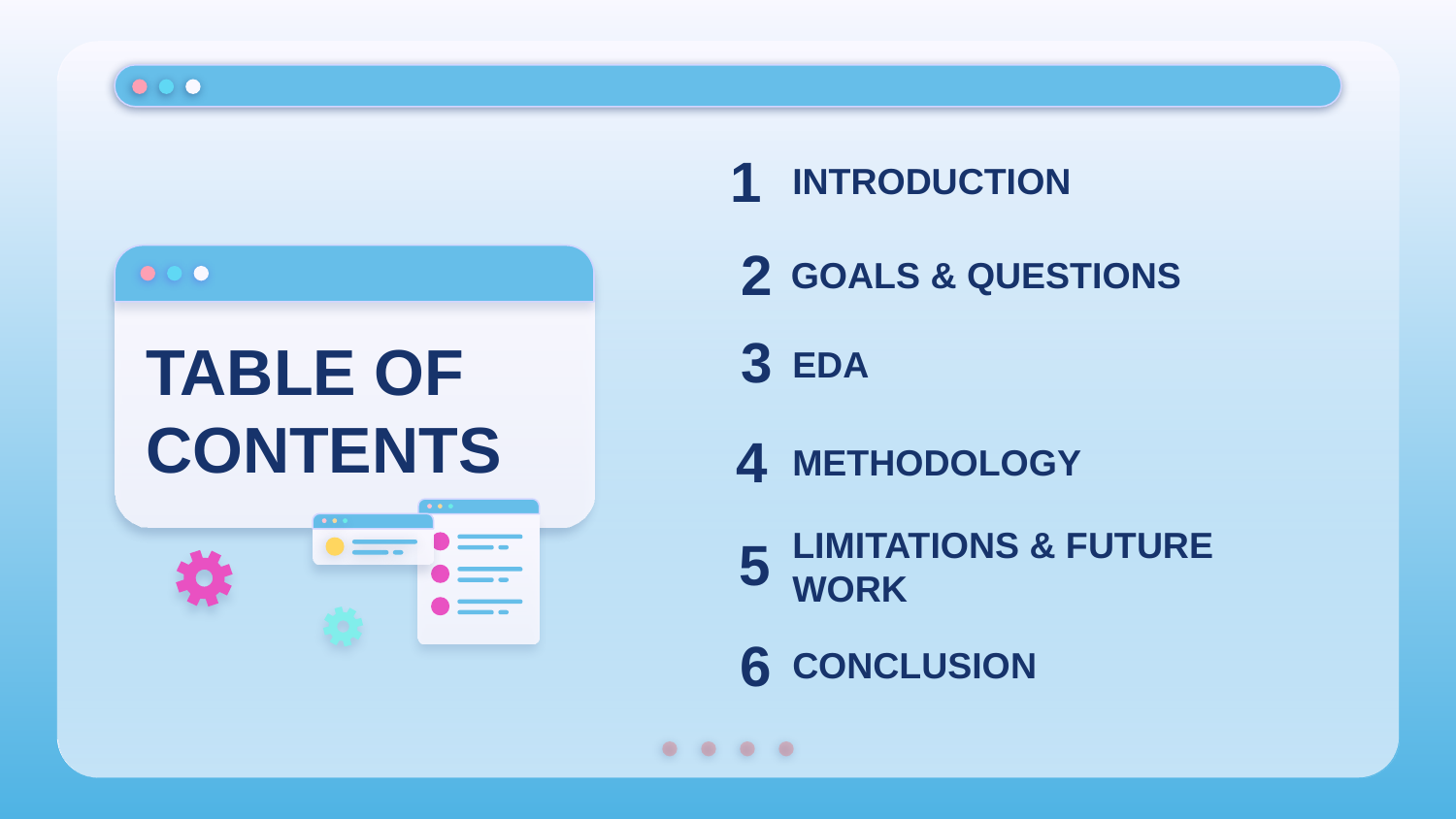

1
INTRODUCTION
2

# GOALS & QUESTIONS
3
TABLE OF CONTENTS
EDA
4
METHODOLOGY
5

LIMITATIONS & FUTURE WORK

6
CONCLUSION